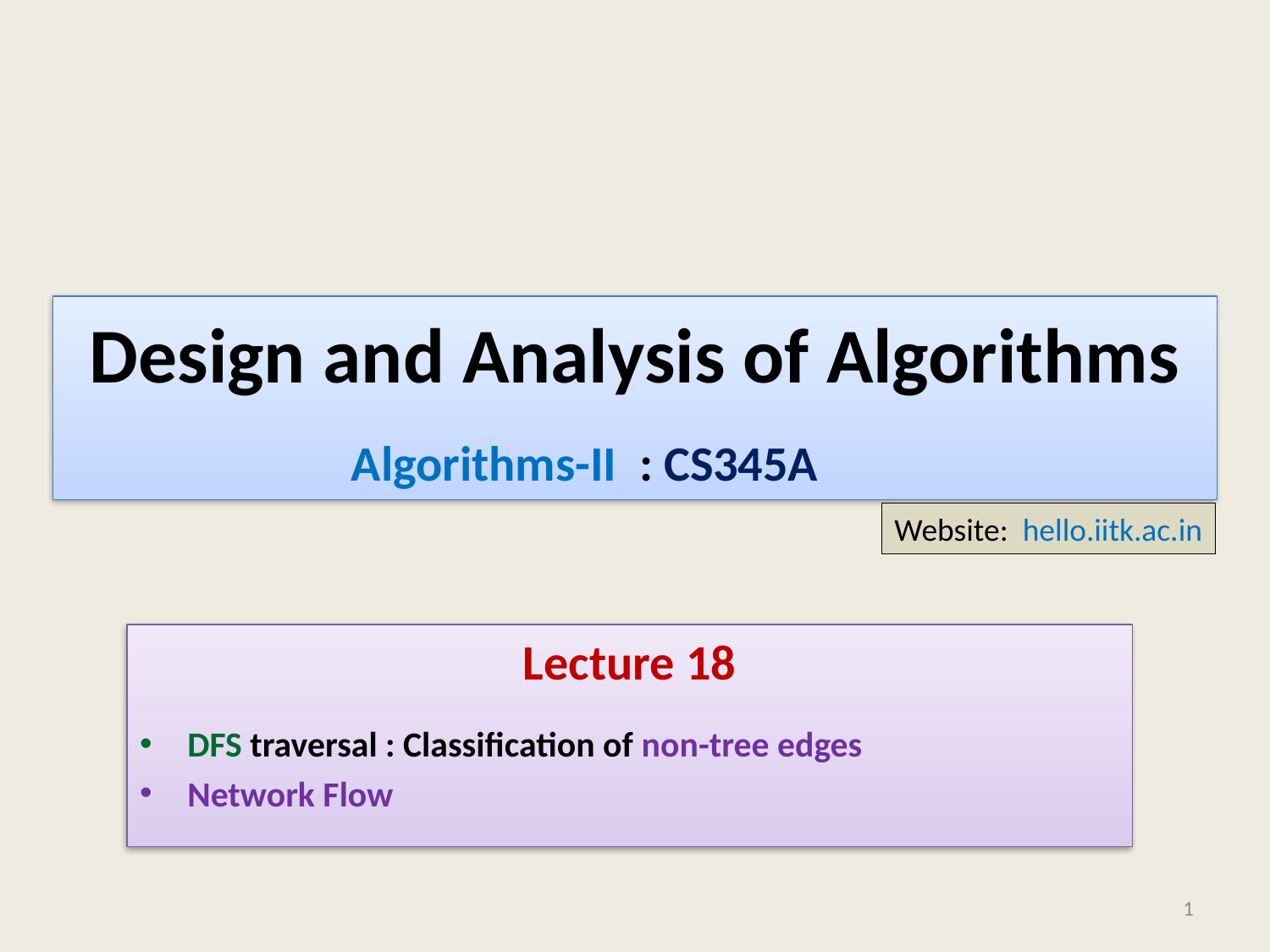

# Design and Analysis of Algorithms
Algorithms-II  : CS345A
Website:  hello.iitk.ac.in
Lecture 18

DFS traversal : Classification of non-tree edges
Network Flow
1